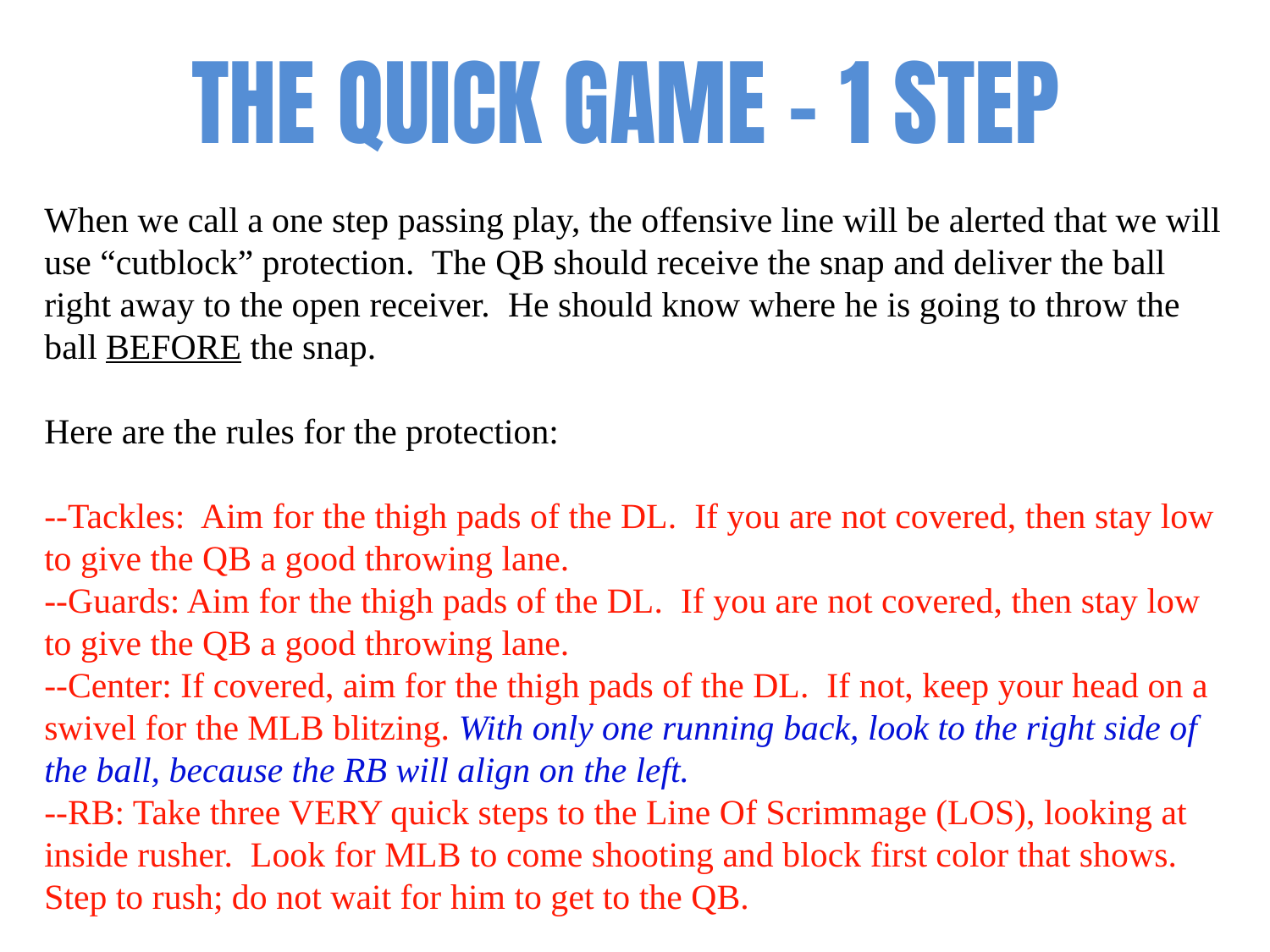

THE QUICK GAME - 1 STEP
When we call a one step passing play, the offensive line will be alerted that we will use “cutblock” protection.  The QB should receive the snap and deliver the ball right away to the open receiver.  He should know where he is going to throw the ball BEFORE the snap.

Here are the rules for the protection:

--Tackles:  Aim for the thigh pads of the DL.  If you are not covered, then stay low to give the QB a good throwing lane.
--Guards: Aim for the thigh pads of the DL.  If you are not covered, then stay low to give the QB a good throwing lane.
--Center: If covered, aim for the thigh pads of the DL.  If not, keep your head on a swivel for the MLB blitzing. With only one running back, look to the right side of the ball, because the RB will align on the left.
--RB: Take three VERY quick steps to the Line Of Scrimmage (LOS), looking at inside rusher.  Look for MLB to come shooting and block first color that shows.  Step to rush; do not wait for him to get to the QB.